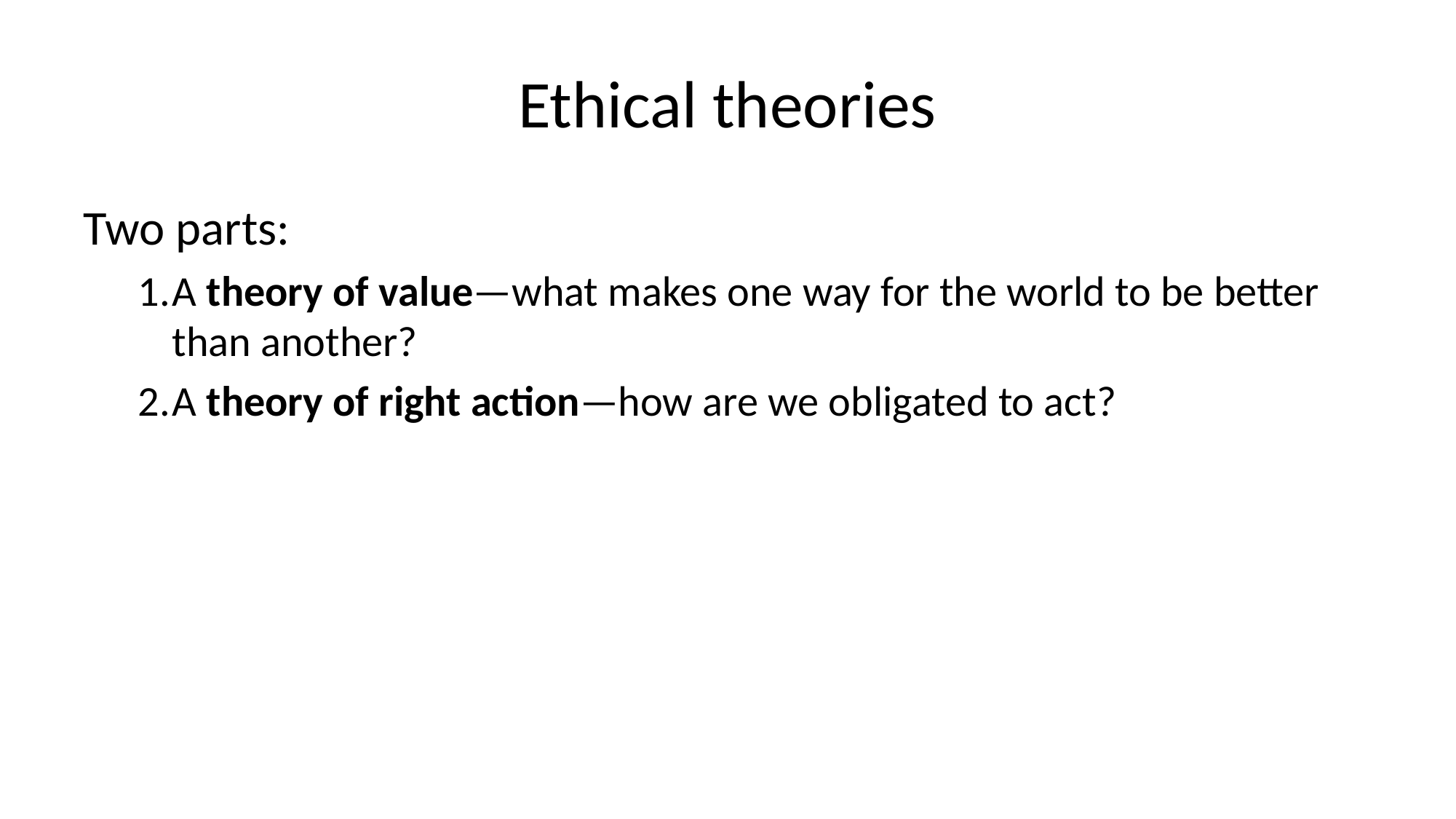

# Ethical theories
Two parts:
A theory of value—what makes one way for the world to be better than another?
A theory of right action—how are we obligated to act?